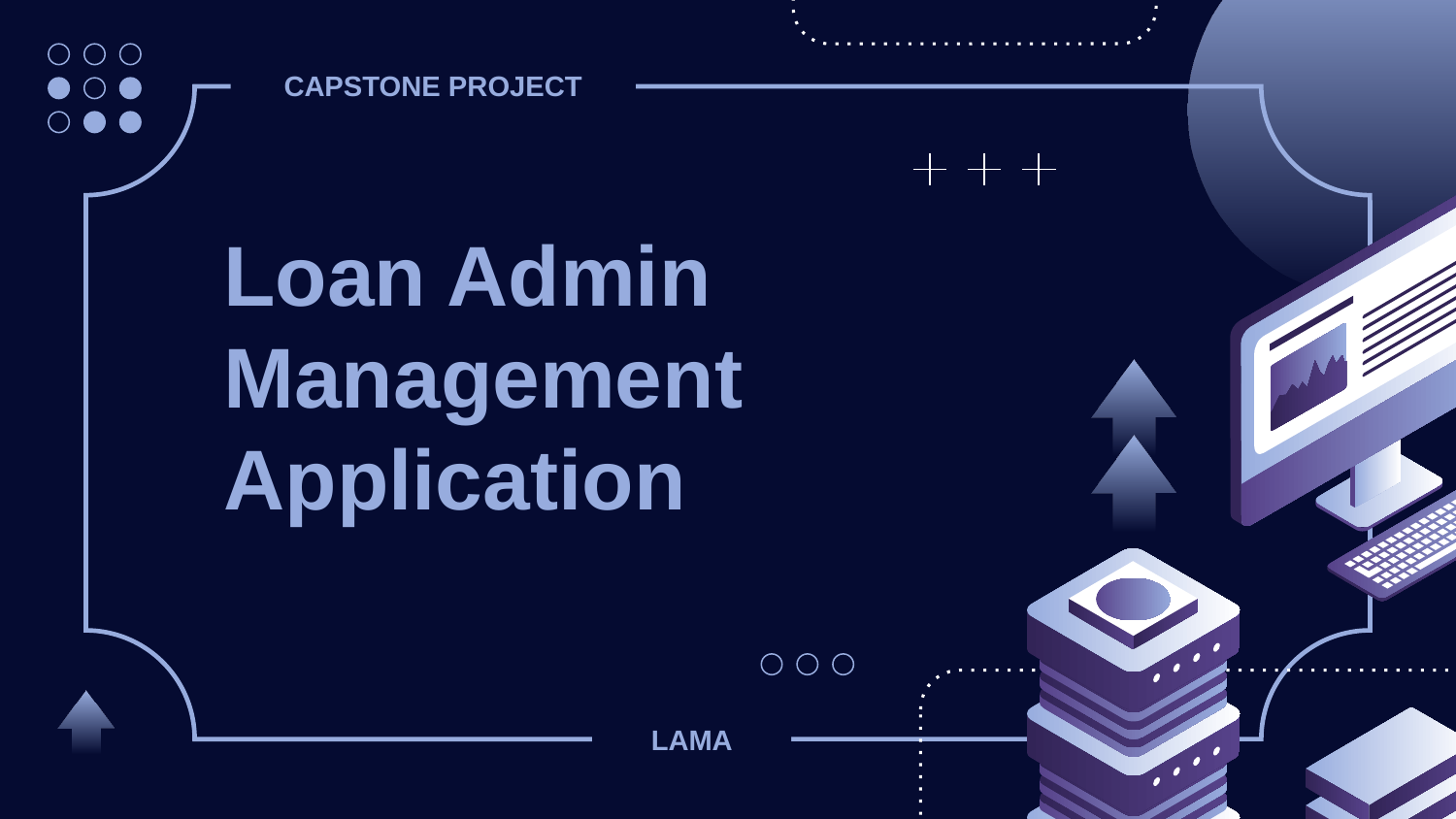

CAPSTONE PROJECT

# Loan Admin Management Application

LAMA